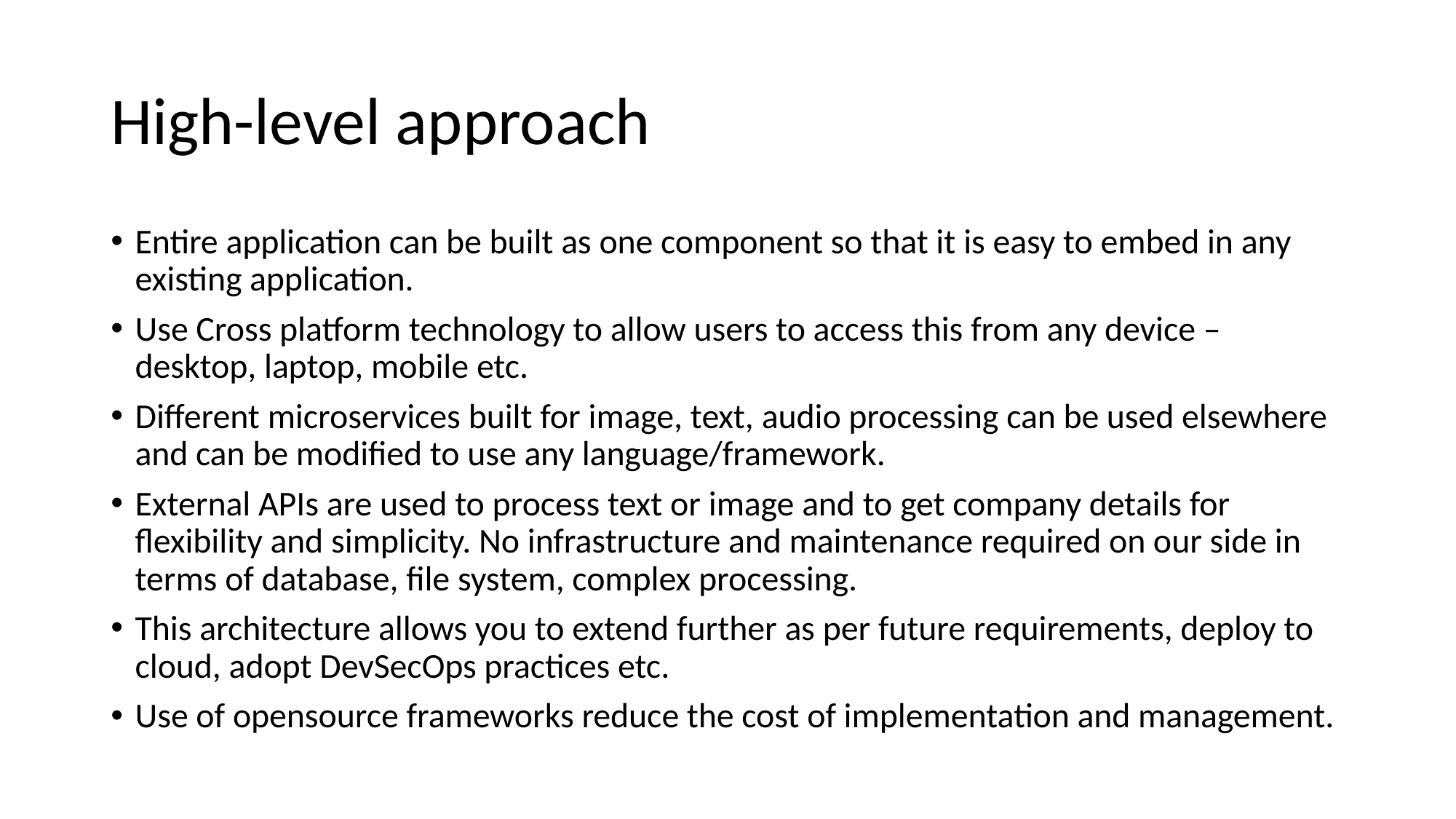

# High-level approach
Entire application can be built as one component so that it is easy to embed in any existing application.
Use Cross platform technology to allow users to access this from any device – desktop, laptop, mobile etc.
Different microservices built for image, text, audio processing can be used elsewhere and can be modified to use any language/framework.
External APIs are used to process text or image and to get company details for flexibility and simplicity. No infrastructure and maintenance required on our side in terms of database, file system, complex processing.
This architecture allows you to extend further as per future requirements, deploy to cloud, adopt DevSecOps practices etc.
Use of opensource frameworks reduce the cost of implementation and management.